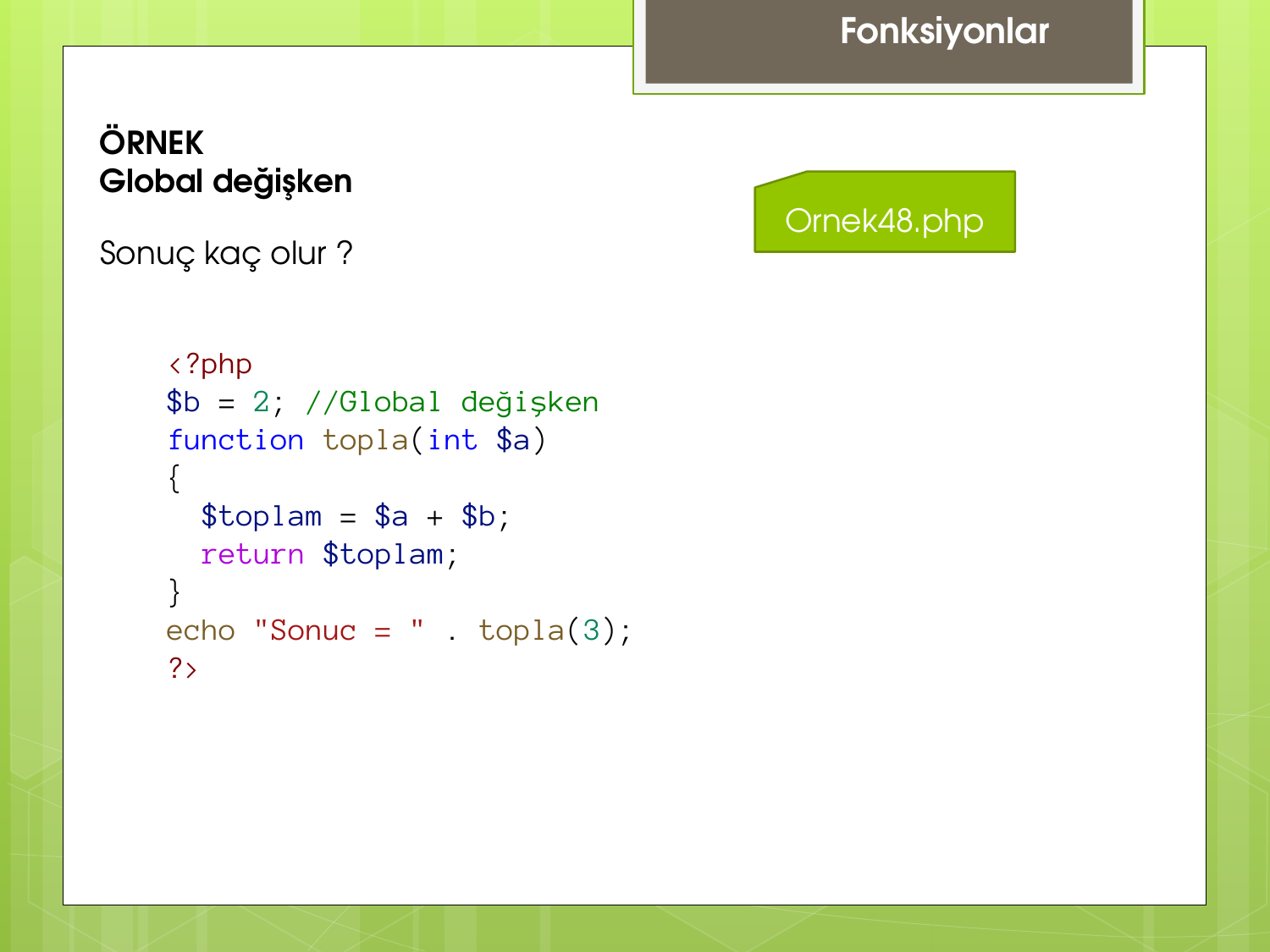

Fonksiyonlar
ÖRNEK
Global değişken
Ornek48.php
Sonuç kaç olur ?
<?php
$b = 2; //Global değişken
function topla(int $a)
{
  $toplam = $a + $b;
  return $toplam;
}
echo "Sonuc = " . topla(3);
?>